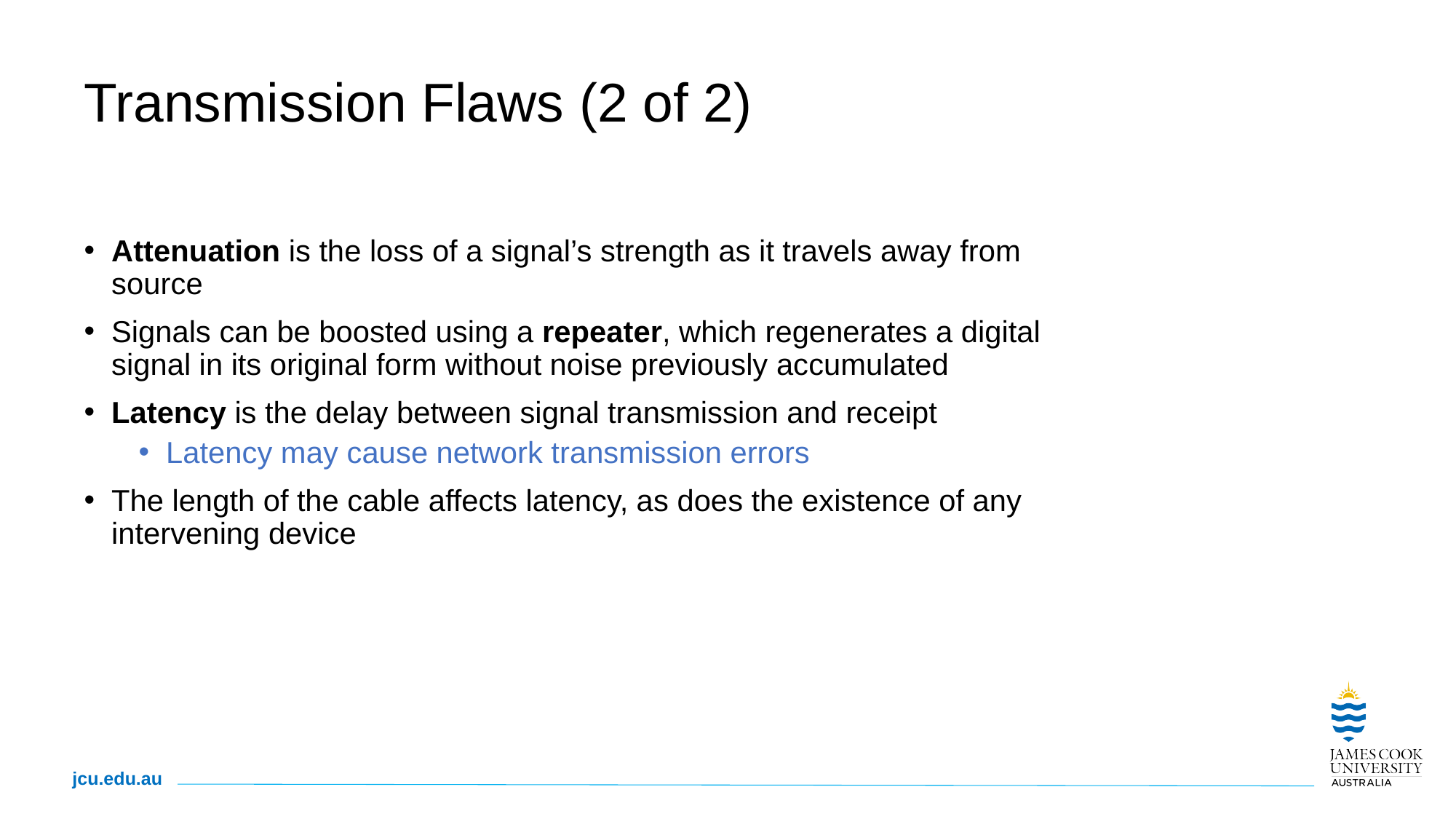

# Transmission Flaws (2 of 2)
Attenuation is the loss of a signal’s strength as it travels away from source
Signals can be boosted using a repeater, which regenerates a digital signal in its original form without noise previously accumulated
Latency is the delay between signal transmission and receipt
Latency may cause network transmission errors
The length of the cable affects latency, as does the existence of any intervening device